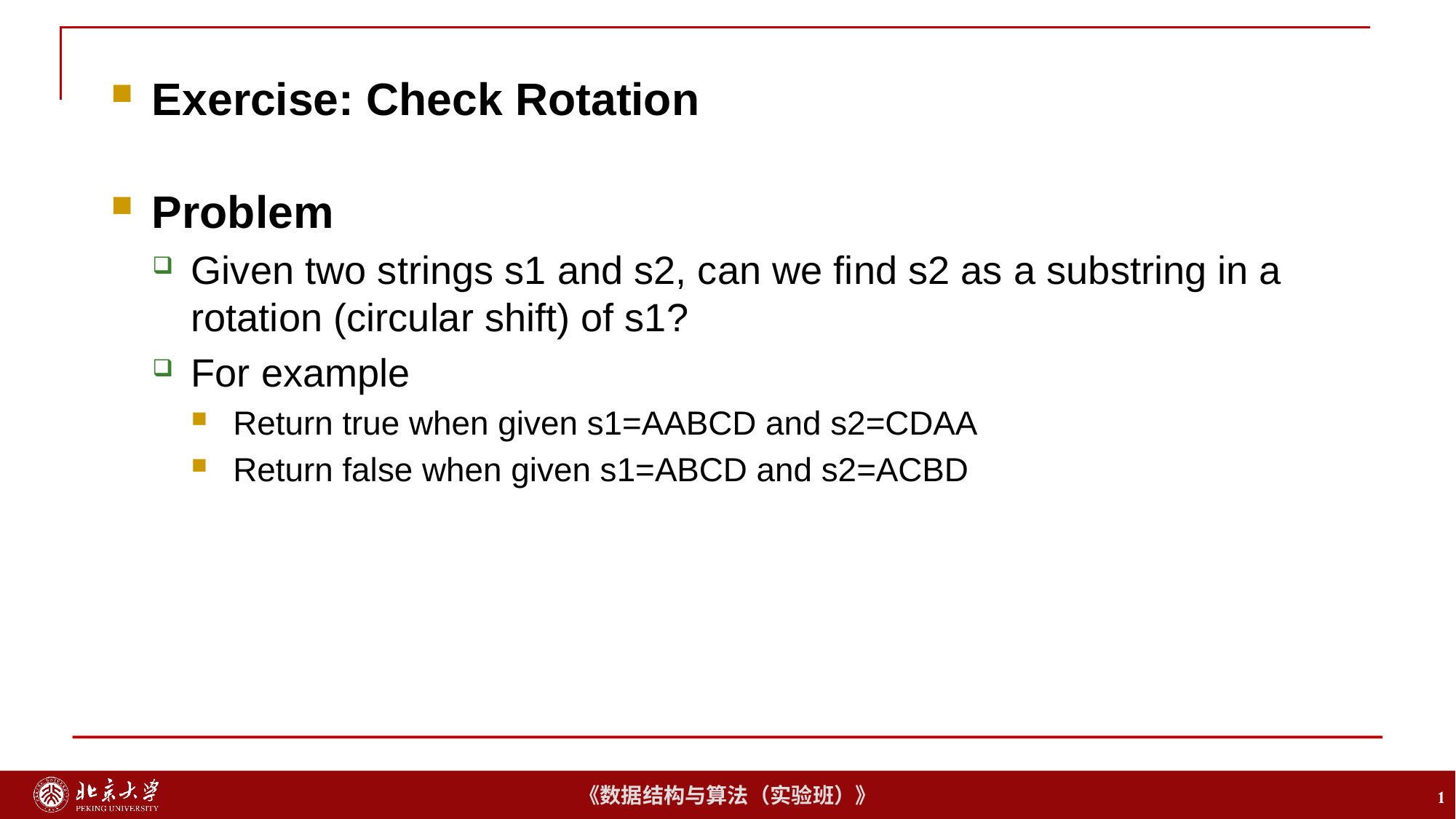

Exercise: Check Rotation
Problem
Given two strings s1 and s2, can we find s2 as a substring in a rotation (circular shift) of s1?
For example
Return true when given s1=AABCD and s2=CDAA
Return false when given s1=ABCD and s2=ACBD
1